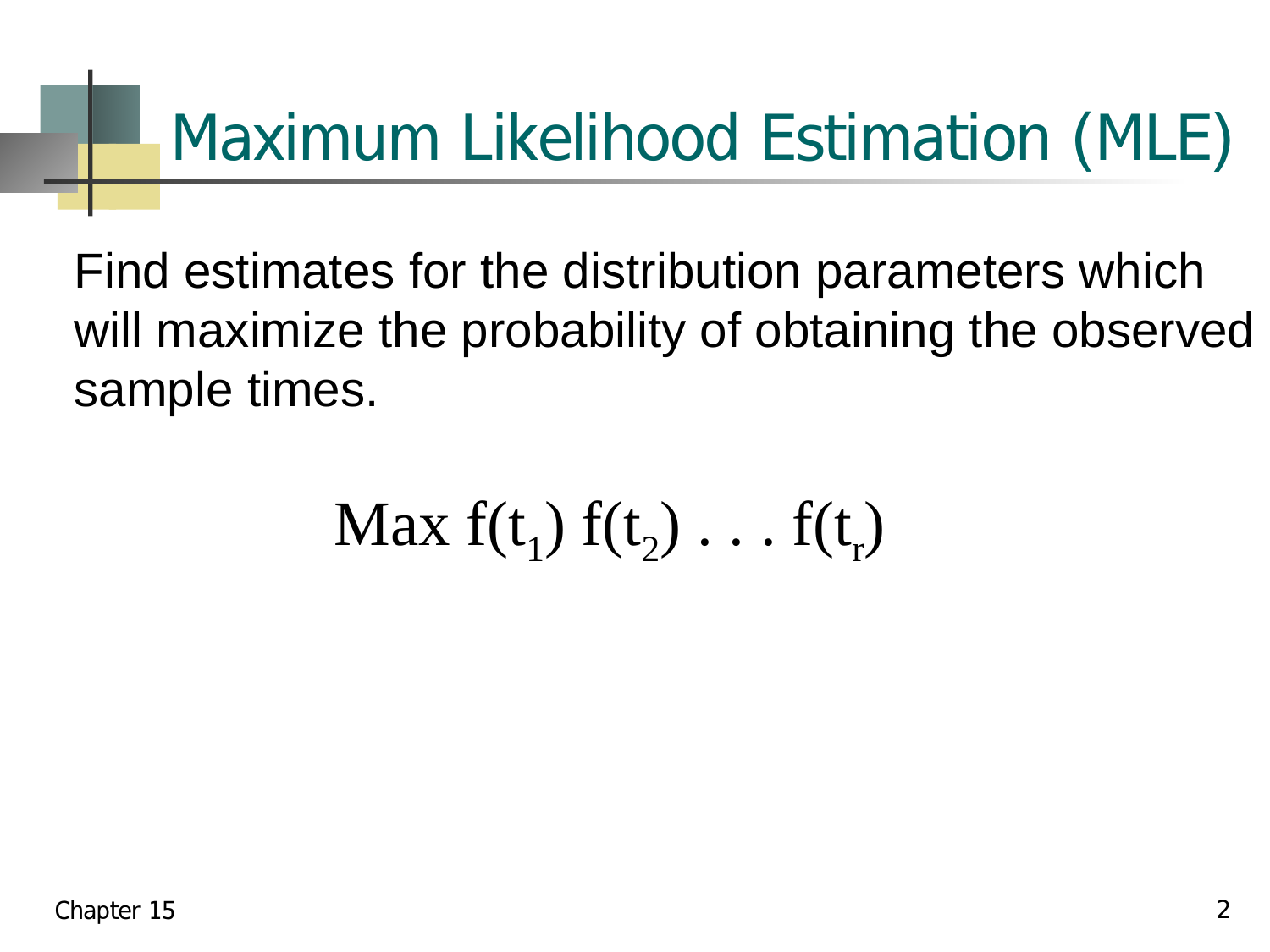

# Maximum Likelihood Estimation (MLE)
Find estimates for the distribution parameters which
will maximize the probability of obtaining the observed
sample times.
Max f(t1) f(t2) . . . f(tr)
2
Chapter 15